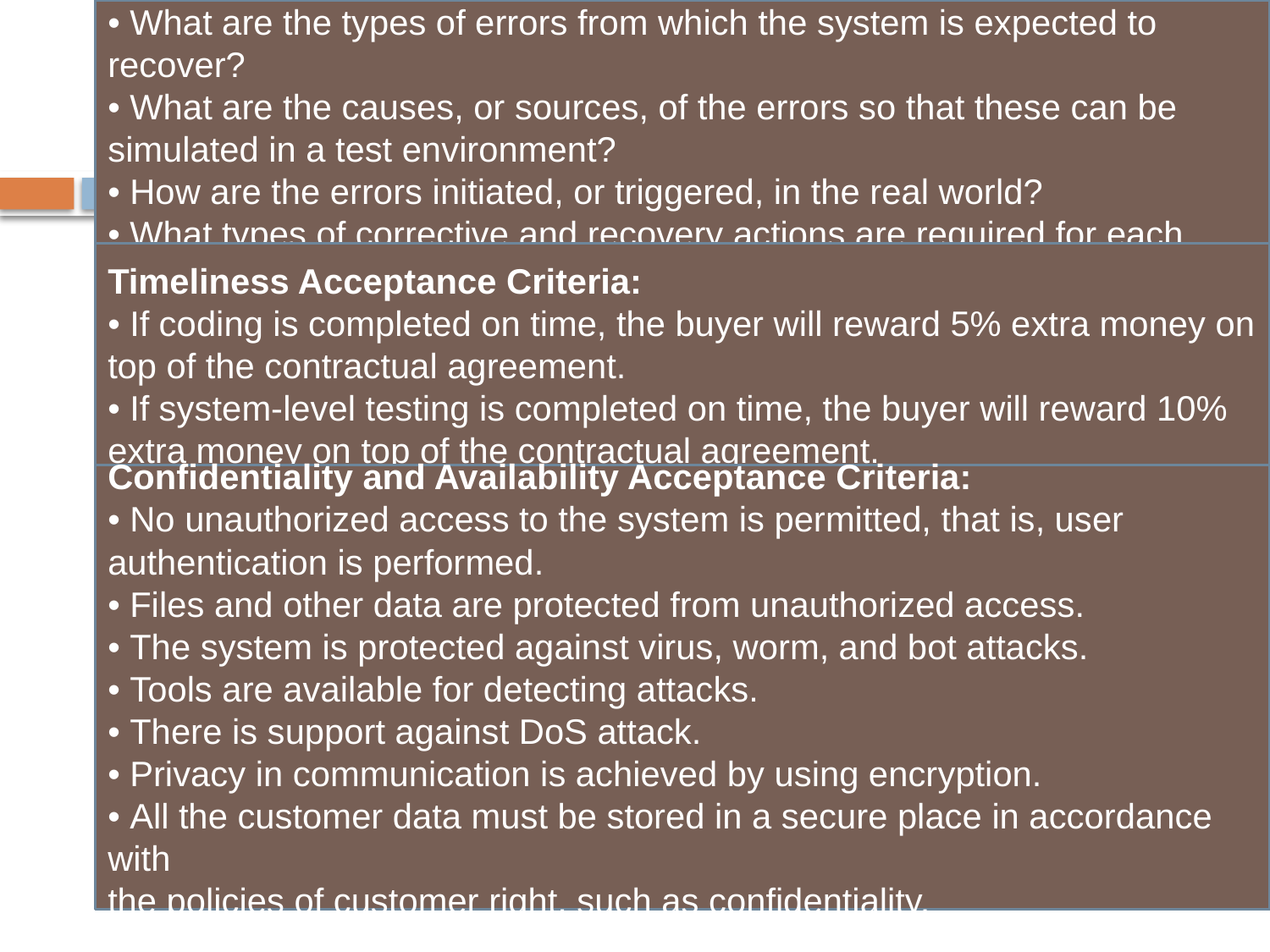

Robustness Acceptance Criteria:
• What are the types of errors from which the system is expected to recover?
• What are the causes, or sources, of the errors so that these can be simulated in a test environment?
• How are the errors initiated, or triggered, in the real world?
• What types of corrective and recovery actions are required for each type of error?
• What kinds of disasters can strike? What are those scenarios?
• What is an acceptable response to each of these identified scenarios?
• What is the recovery mechanism for each of the scenarios? Is it workable,
understood, and accepted?
• How can disaster be simulated in order to test recovery?
# Quality Attributes
Robustness: The robustness of a system is defined as its ability to recover from errors, continue to operate under worst conditions, and operate reliably for an extended period of time.
Timeliness: Time to market is an important aspect of any contractual agreement. The supplier must be able to deliver the system to the buyer within the time frame agreed upon.
Confidentiality and Availability: The confidentiality acceptance criteria refer to the requirement that the data must be protected from unauthorized disclosure and the availability acceptance criteria to the requirement that the data must be protected from a denial of service (DoS) to authorized users.
Timeliness Acceptance Criteria:
• If coding is completed on time, the buyer will reward 5% extra money on top of the contractual agreement.
• If system-level testing is completed on time, the buyer will reward 10% extra money on top of the contractual agreement.
• For every week of delay in completing the system tests, the supplier has to pay 2% penalty on top of the contractual agreement, with a maximum of 20% penalty.
Confidentiality and Availability Acceptance Criteria:
• No unauthorized access to the system is permitted, that is, user authentication is performed.
• Files and other data are protected from unauthorized access.
• The system is protected against virus, worm, and bot attacks.
• Tools are available for detecting attacks.
• There is support against DoS attack.
• Privacy in communication is achieved by using encryption.
• All the customer data must be stored in a secure place in accordance with
the policies of customer right, such as confidentiality.